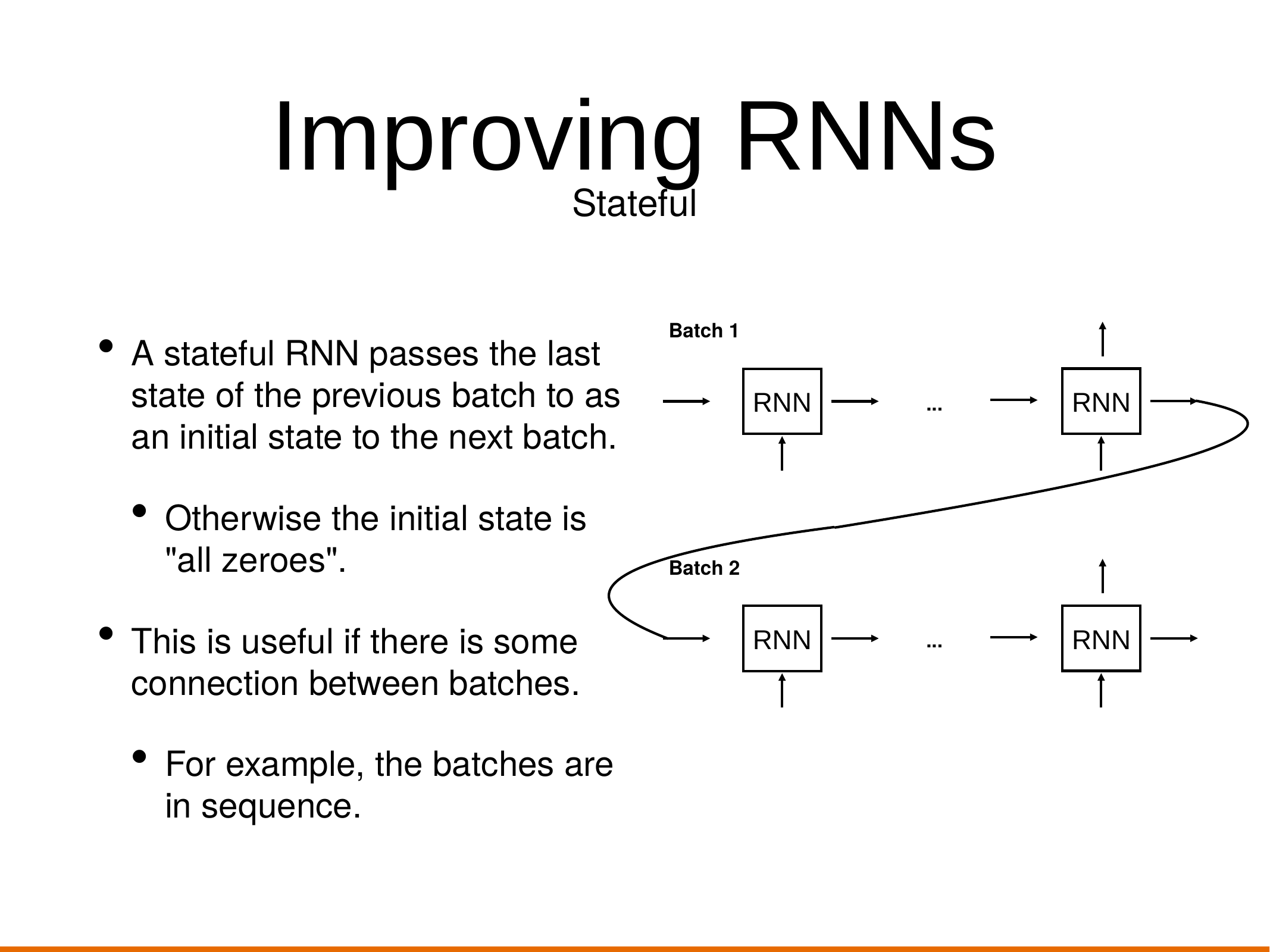

# Improving RNNs
Stateful
A stateful RNN passes the last state of the previous batch to as an initial state to the next batch.
Otherwise the initial state is "all zeroes".
This is useful if there is some connection between batches.
For example, the batches are in sequence.
Batch 1

RNN
RNN
...

Batch 2

RNN
RNN
...